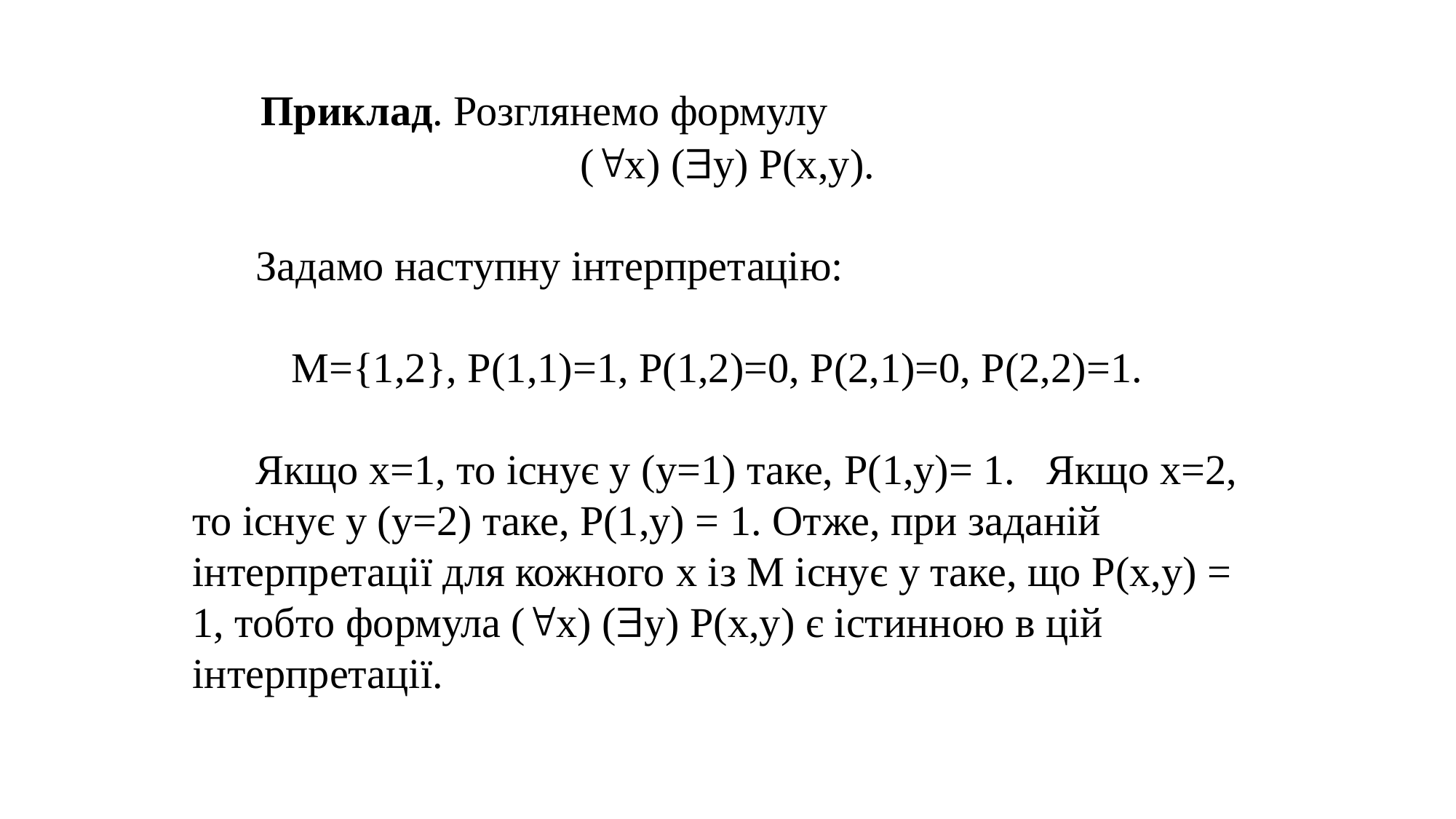

Приклад. Розглянемо формулу
(∀x) (∃y) P(x,y).

      Задамо наступну інтерпретацію:

М={1,2}, P(1,1)=1, P(1,2)=0, P(2,1)=0, P(2,2)=1.

      Якщо x=1, то існує y (y=1) таке, P(1,y)= 1.   Якщо x=2, то існує y (y=2) таке, P(1,y) = 1. Отже, при заданій інтерпретації для кожного x із М існує y таке, що P(x,y) = 1, тобто формула (∀x) (∃y) P(x,y) є істинною в цій інтерпретації.